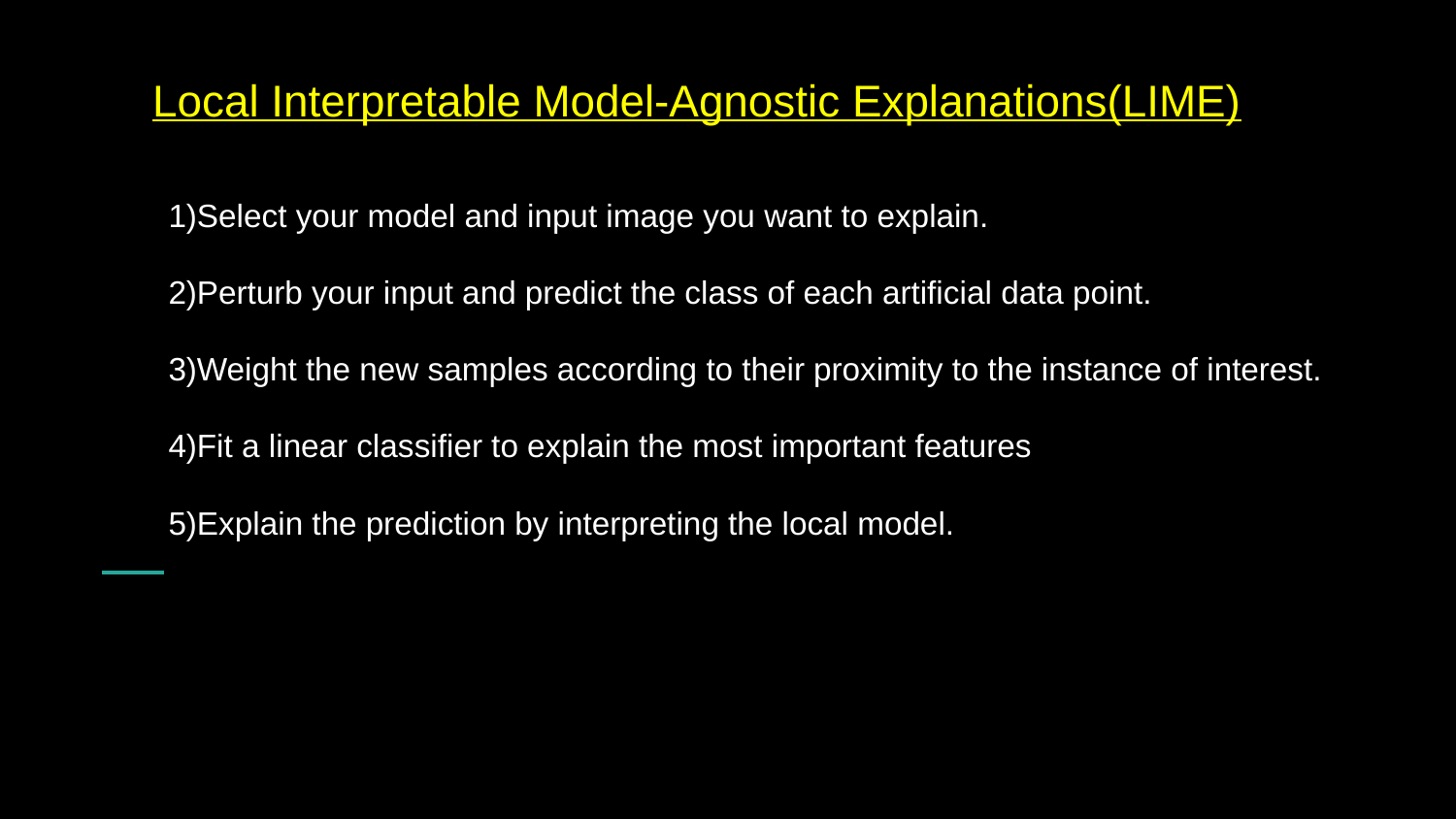

Local Interpretable Model-Agnostic Explanations(LIME)
1)Select your model and input image you want to explain.
2)Perturb your input and predict the class of each artificial data point.
3)Weight the new samples according to their proximity to the instance of interest.
4)Fit a linear classifier to explain the most important features
5)Explain the prediction by interpreting the local model.